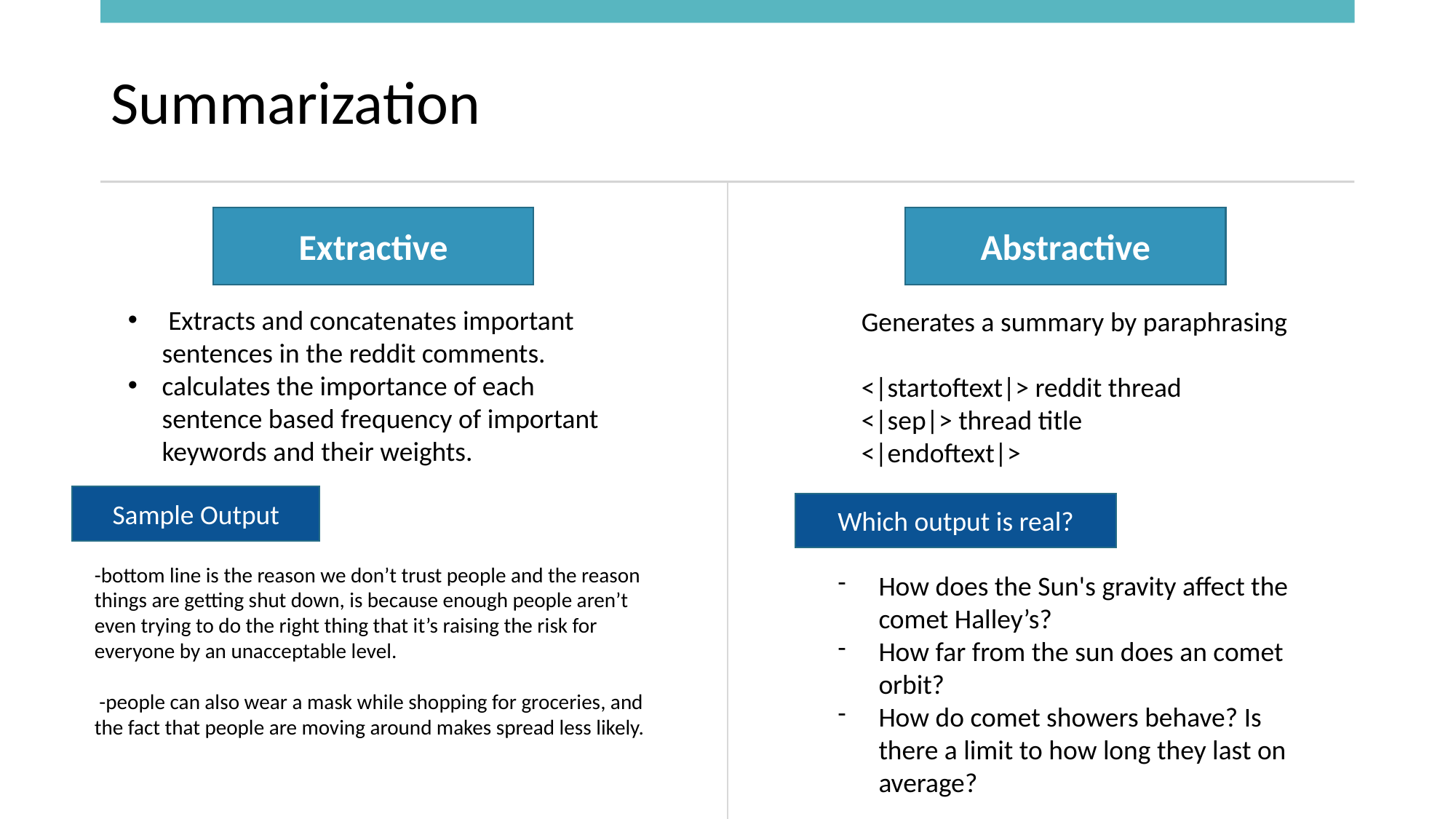

# Summarization

Abstractive
Extractive
Generates a summary by paraphrasing

<|startoftext|> reddit thread
<|sep|> thread title
<|endoftext|>

 Extracts and concatenates important sentences in the reddit comments.
calculates the importance of each sentence based frequency of important keywords and their weights.

Sample Output
Which output is real?
How does the Sun's gravity affect the comet Halley’s?
How far from the sun does an comet orbit?
How do comet showers behave? Is there a limit to how long they last on average?

-bottom line is the reason we don’t trust people and the reason things are getting shut down, is because enough people aren’t even trying to do the right thing that it’s raising the risk for everyone by an unacceptable level.

 -people can also wear a mask while shopping for groceries, and the fact that people are moving around makes spread less likely.